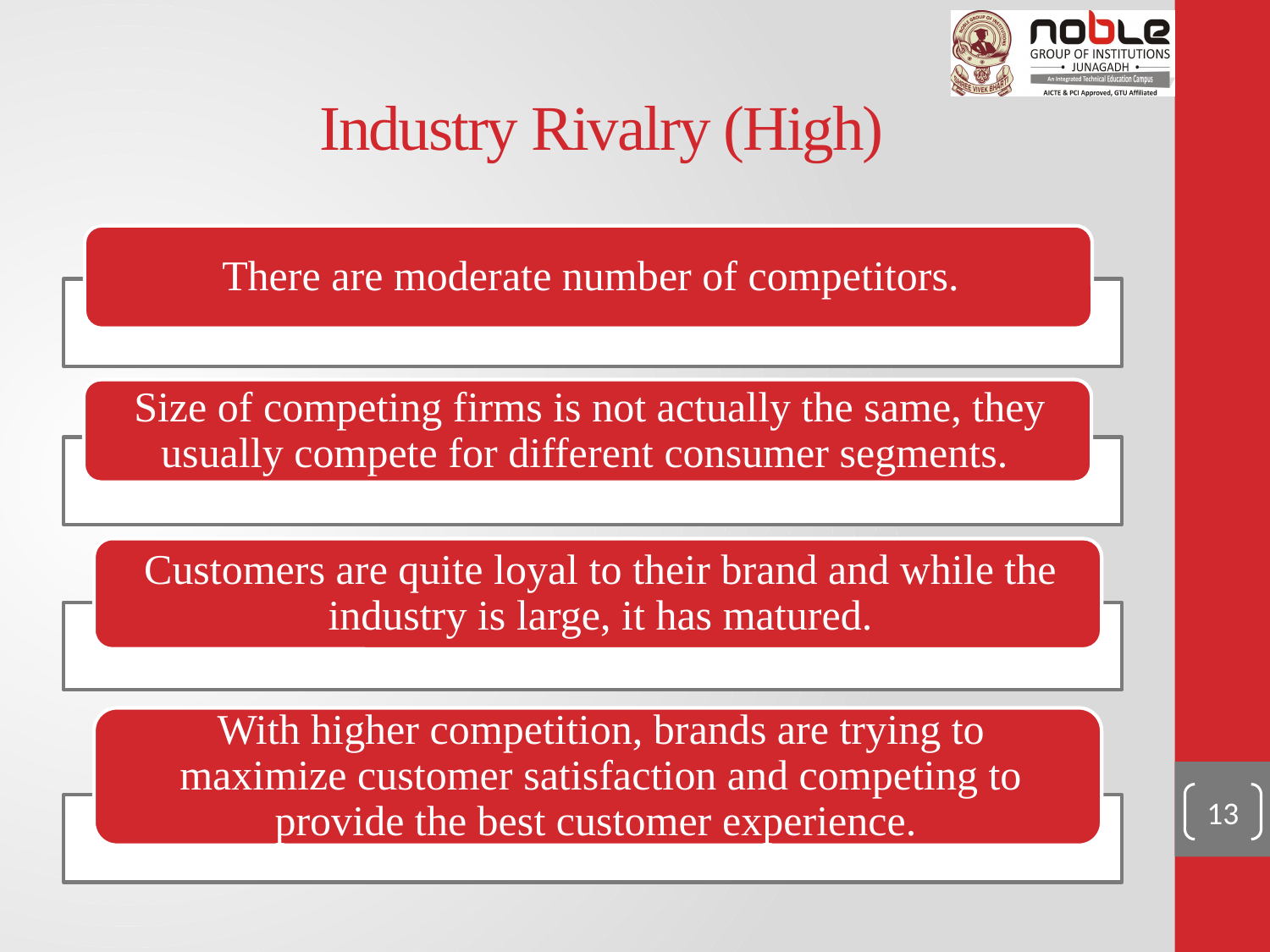

# Industry Rivalry (High)
There are moderate number of competitors.
Size of competing firms is not actually the same, they usually compete for different consumer segments.
Customers are quite loyal to their brand and while the industry is large, it has matured.
With higher competition, brands are trying to maximize customer satisfaction and competing to provide the best customer experience.
13